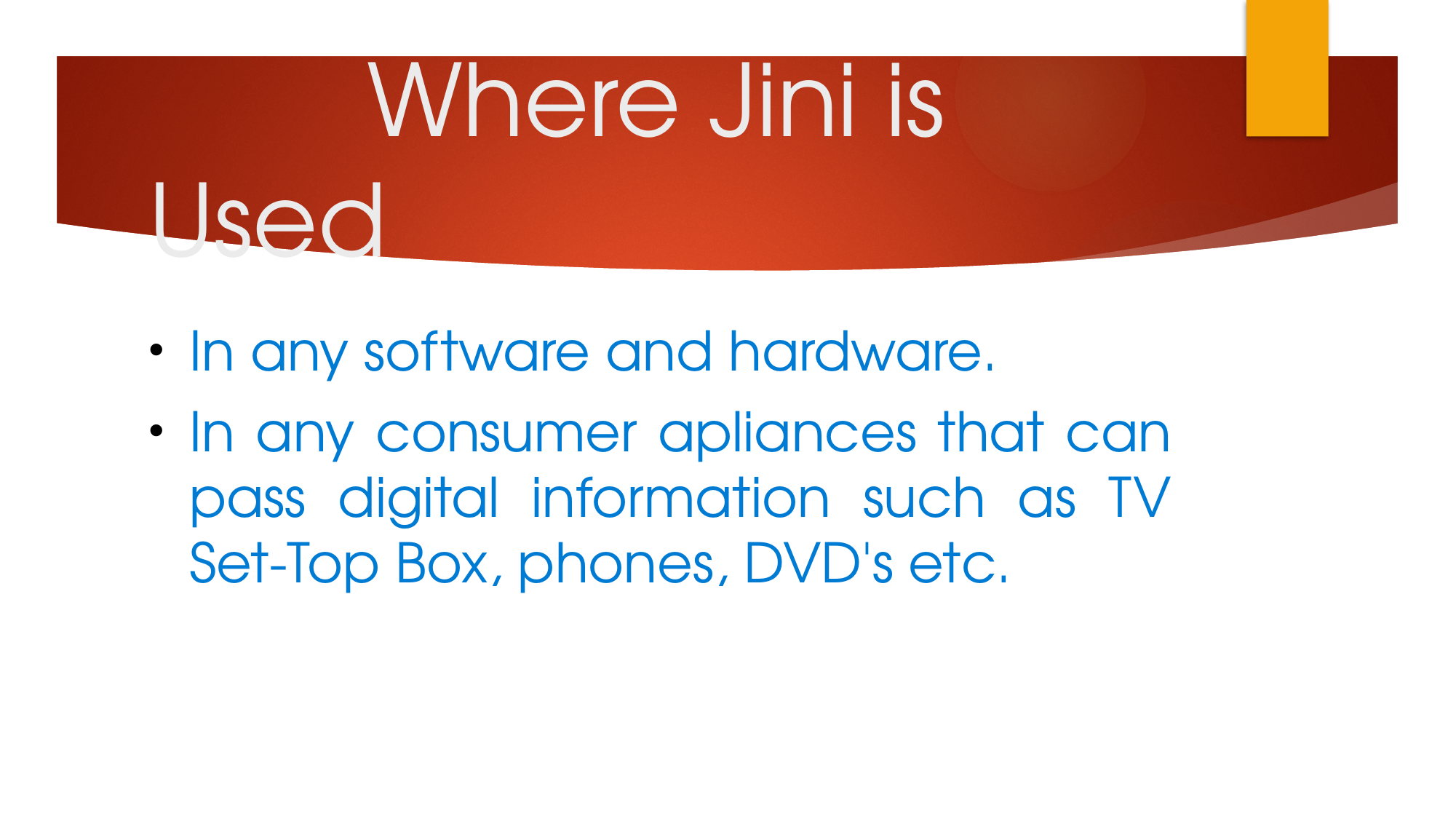

15
# Where Jini is Used
In any software and hardware.
In any consumer apliances that can pass digital information such as TV Set-Top Box, phones, DVD's etc.